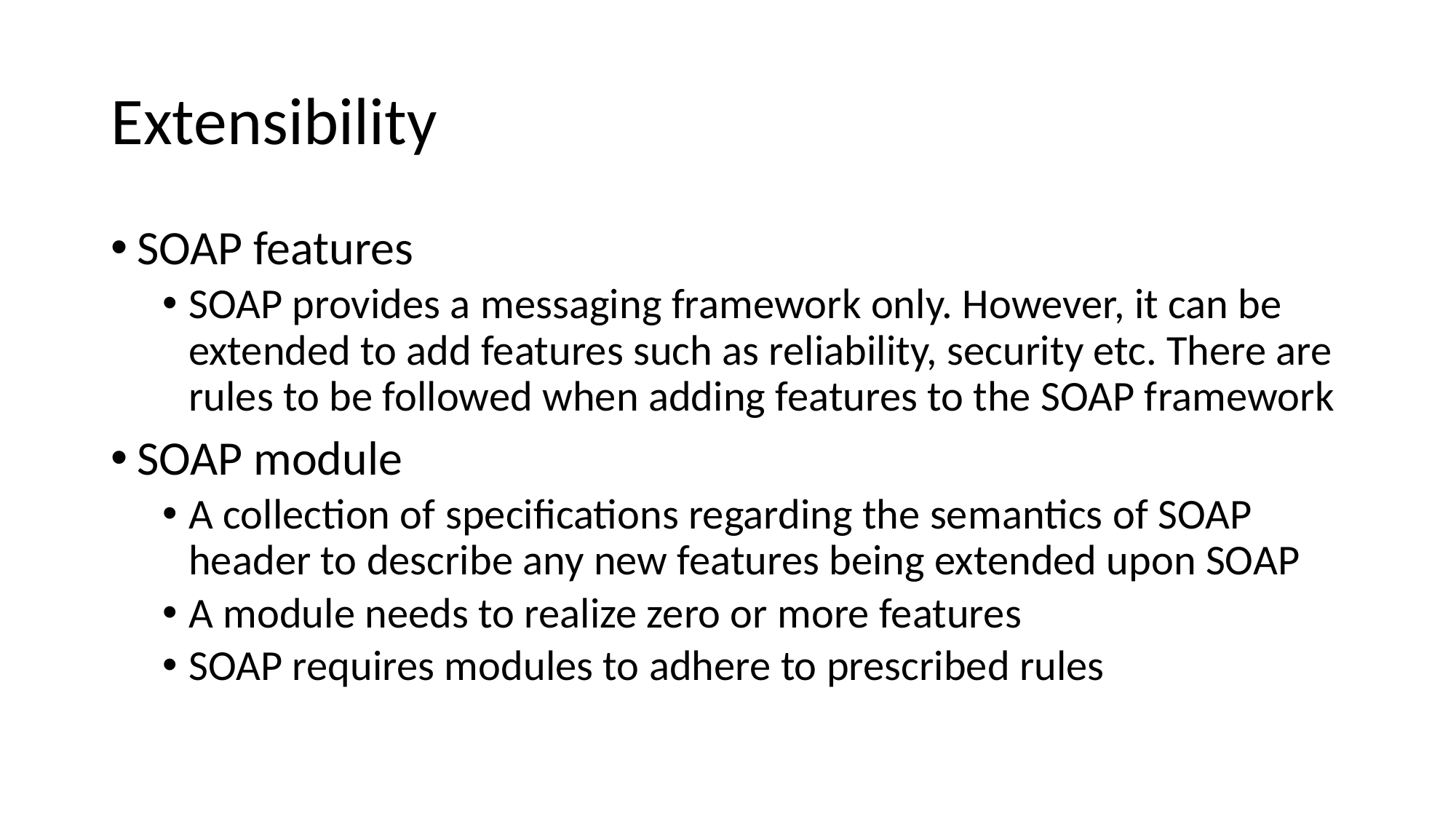

# Extensibility
SOAP features
SOAP provides a messaging framework only. However, it can be extended to add features such as reliability, security etc. There are rules to be followed when adding features to the SOAP framework
SOAP module
A collection of specifications regarding the semantics of SOAP header to describe any new features being extended upon SOAP
A module needs to realize zero or more features
SOAP requires modules to adhere to prescribed rules